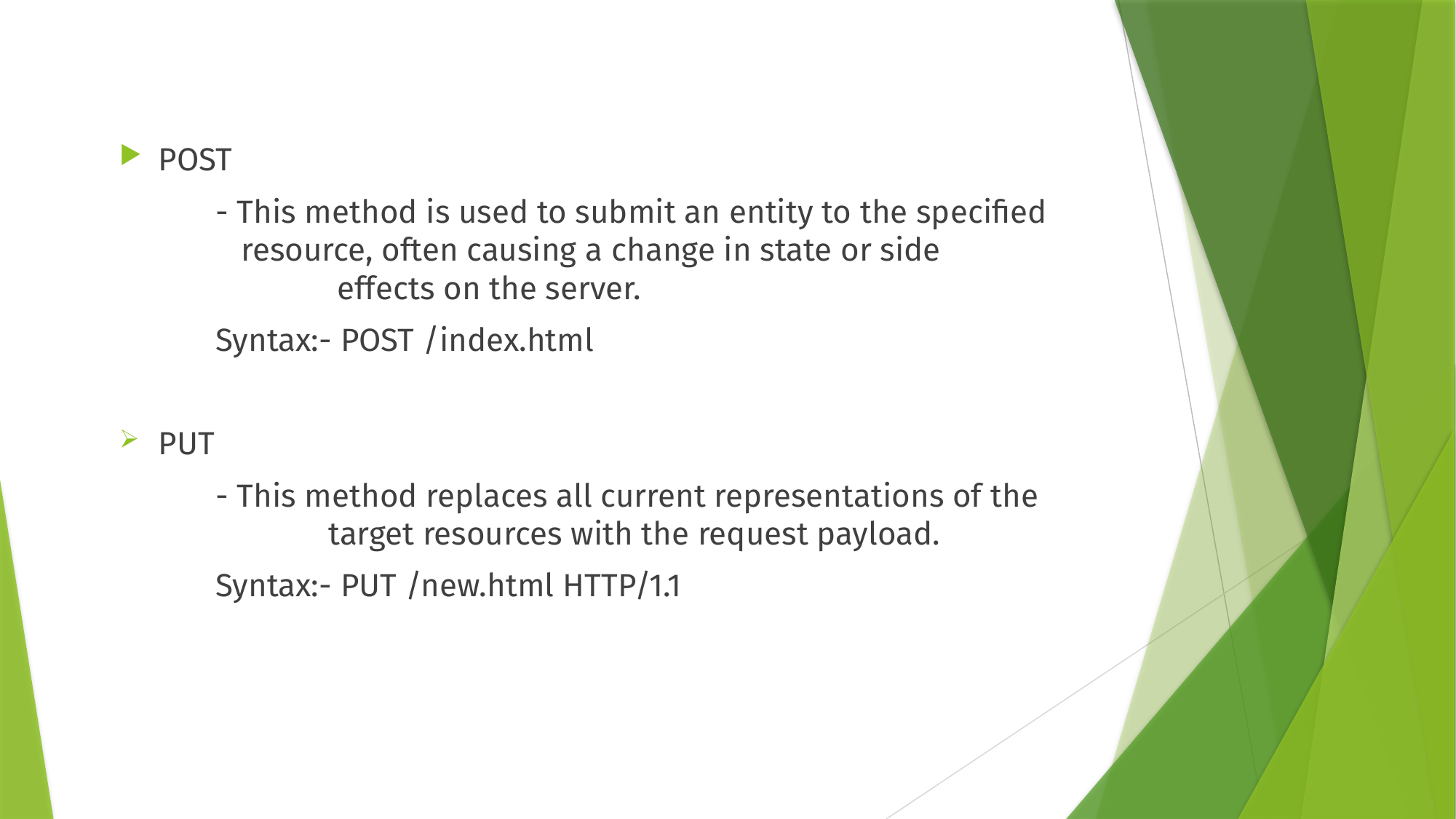

POST
	- This method is used to submit an entity to the specified 	   		   resource, often causing a change in state or side 	    		   	   effects on the server.
	Syntax:- POST /index.html

PUT
	- This method replaces all current representations of the 	     	  	  target resources with the request payload.
	Syntax:- PUT /new.html HTTP/1.1